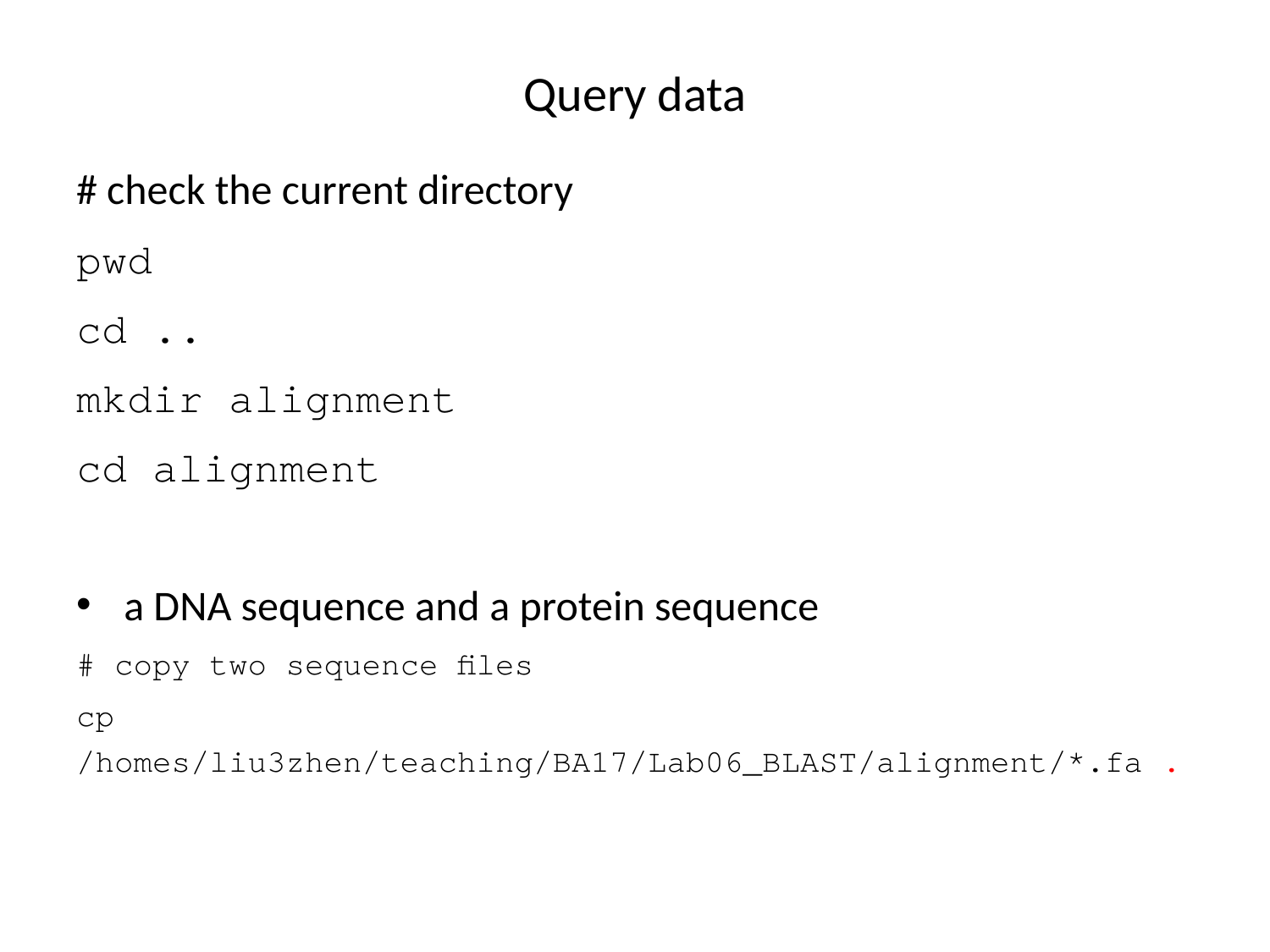

# Query data
# check the current directory
pwd
cd ..
mkdir alignment
cd alignment

a DNA sequence and a protein sequence
# copy two sequence files
cp /homes/liu3zhen/teaching/BA17/Lab06_BLAST/alignment/*.fa .